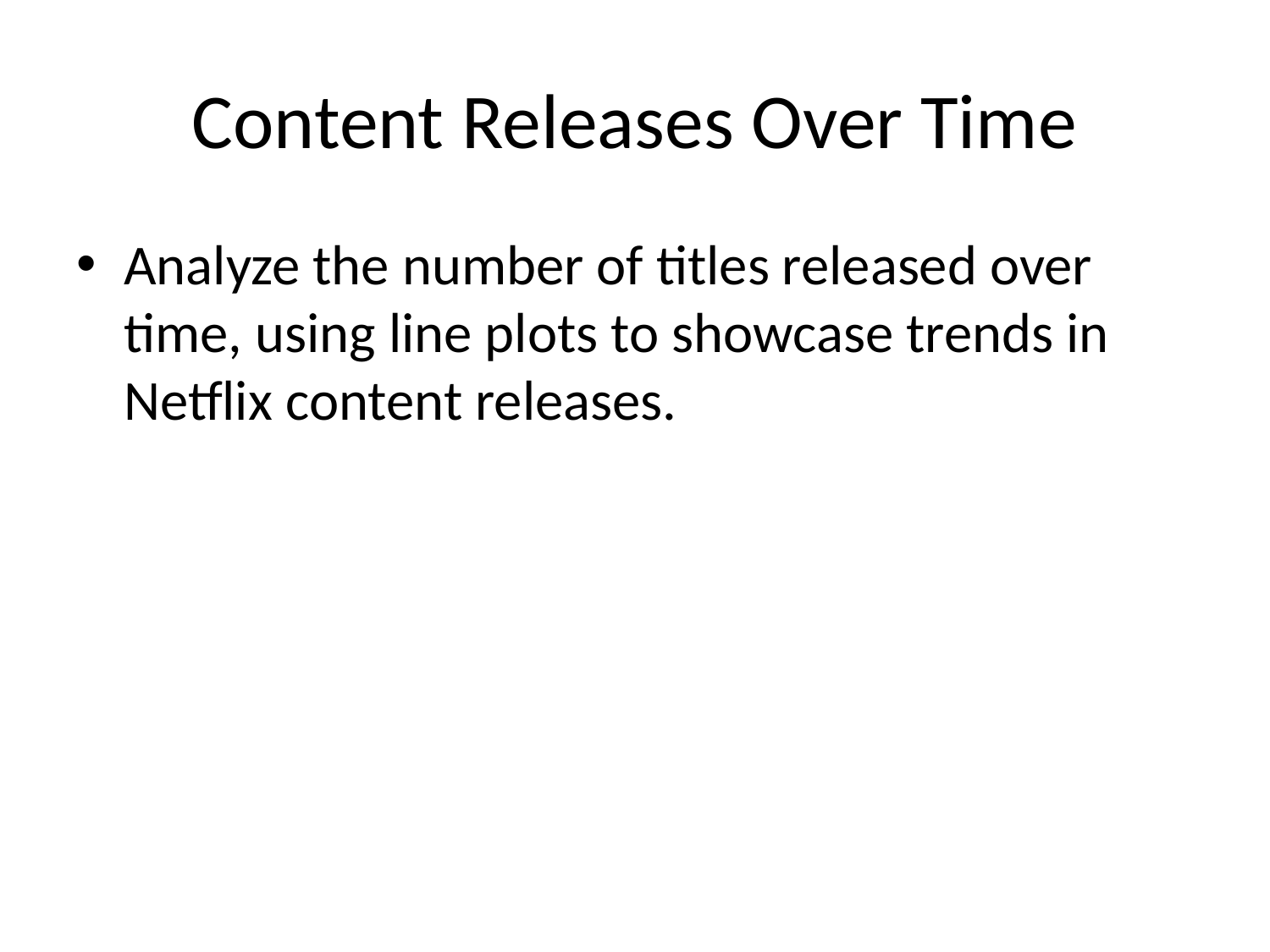

# Content Releases Over Time
Analyze the number of titles released over time, using line plots to showcase trends in Netflix content releases.